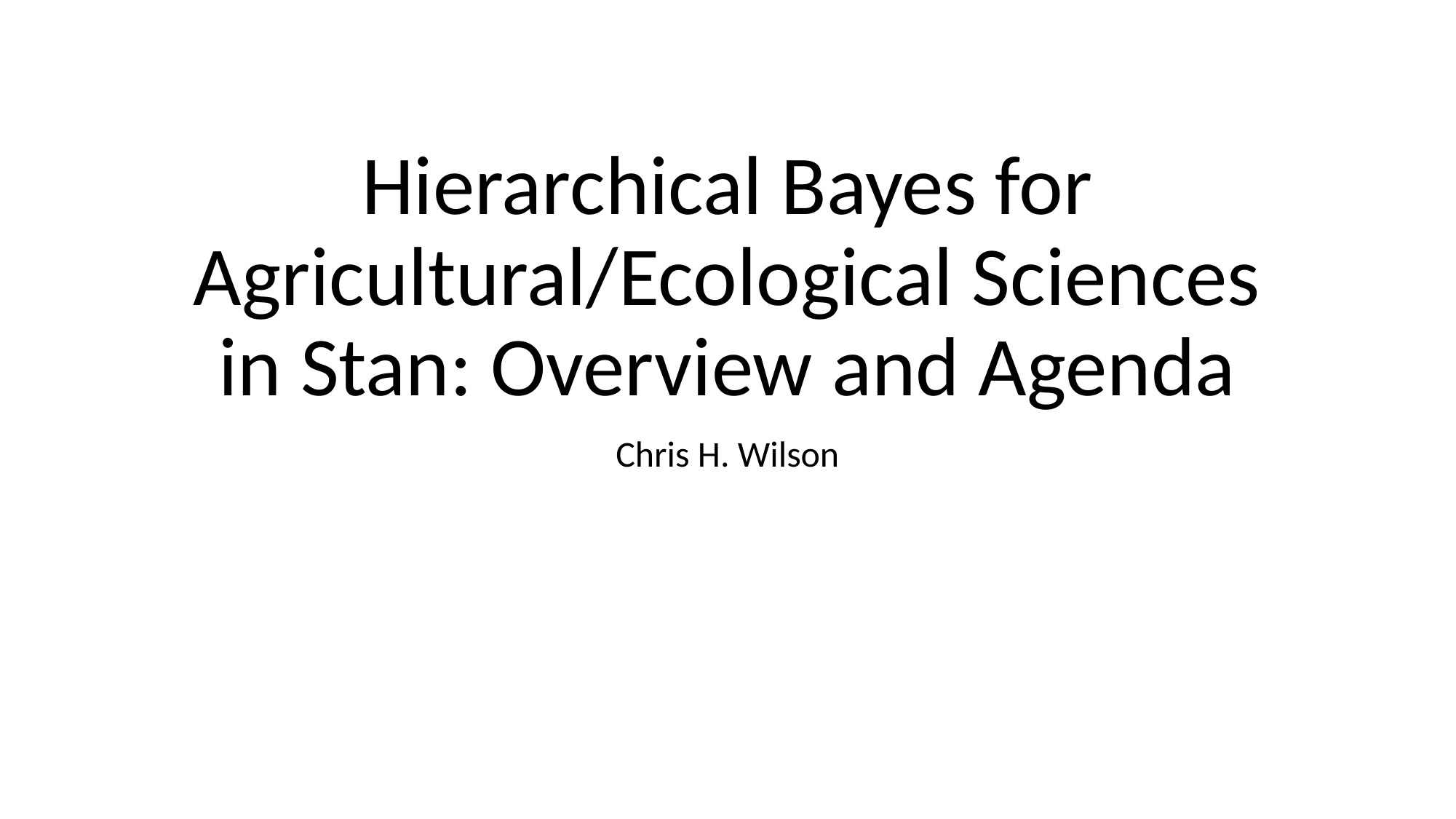

# Hierarchical Bayes for Agricultural/Ecological Sciences in Stan: Overview and Agenda
Chris H. Wilson